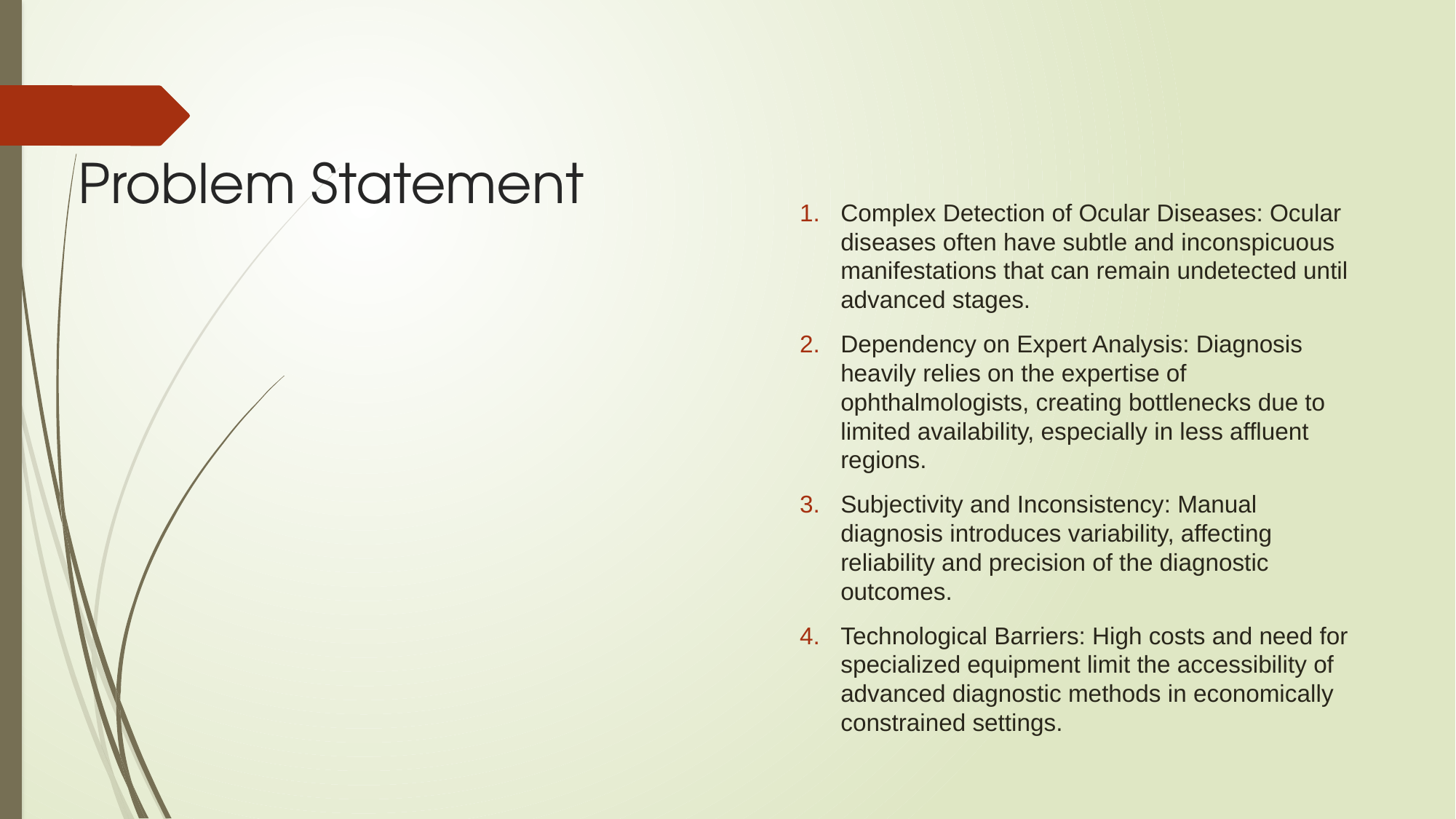

# Problem Statement
Complex Detection of Ocular Diseases: Ocular diseases often have subtle and inconspicuous manifestations that can remain undetected until advanced stages.
Dependency on Expert Analysis: Diagnosis heavily relies on the expertise of ophthalmologists, creating bottlenecks due to limited availability, especially in less affluent regions.
Subjectivity and Inconsistency: Manual diagnosis introduces variability, affecting reliability and precision of the diagnostic outcomes.
Technological Barriers: High costs and need for specialized equipment limit the accessibility of advanced diagnostic methods in economically constrained settings.